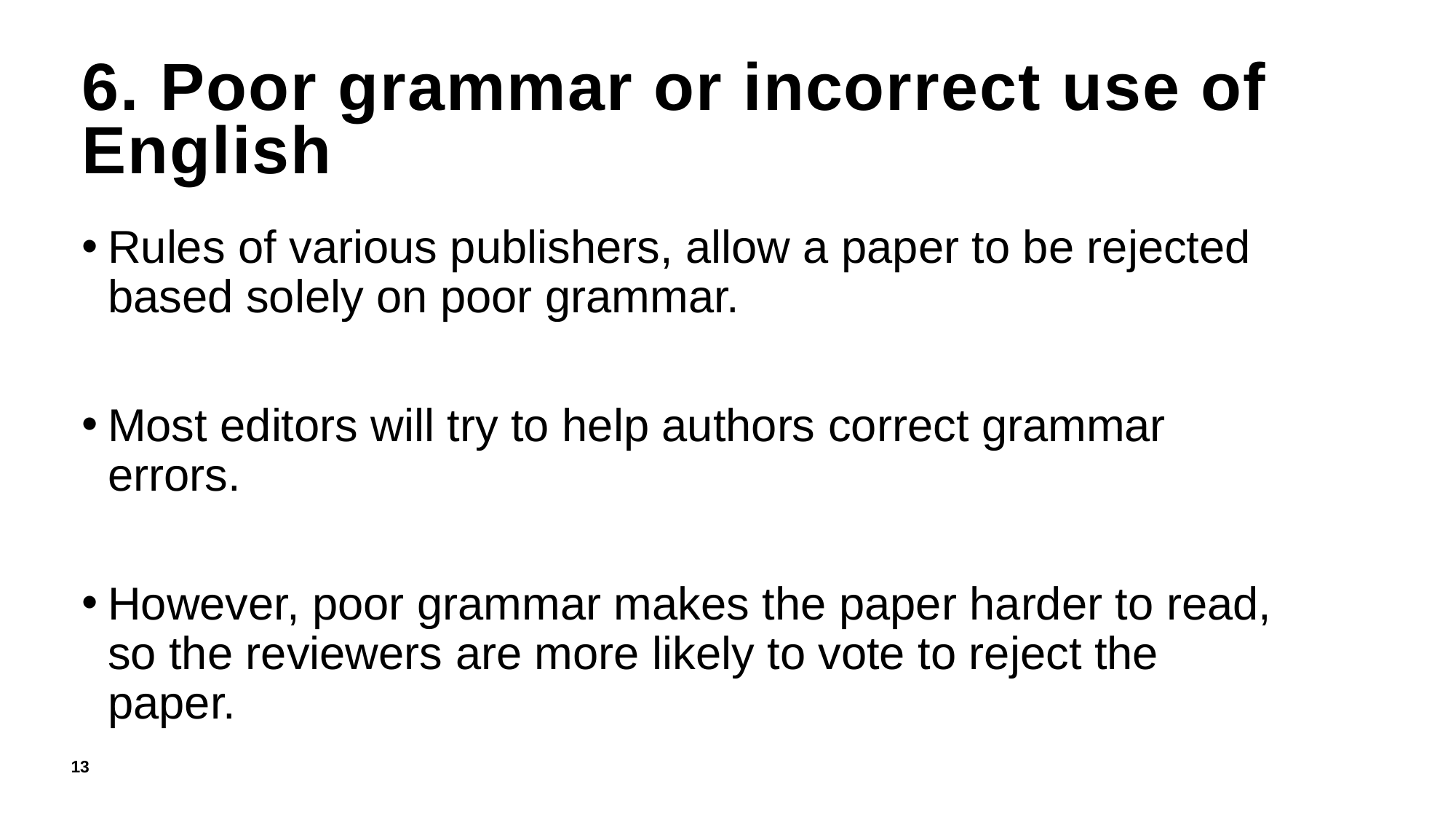

# 6. Poor grammar or incorrect use of English
Rules of various publishers, allow a paper to be rejected based solely on poor grammar.

Most editors will try to help authors correct grammar errors.

However, poor grammar makes the paper harder to read, so the reviewers are more likely to vote to reject the paper.

13
Understanding the Process of Writing Papers for MTT-S Publications